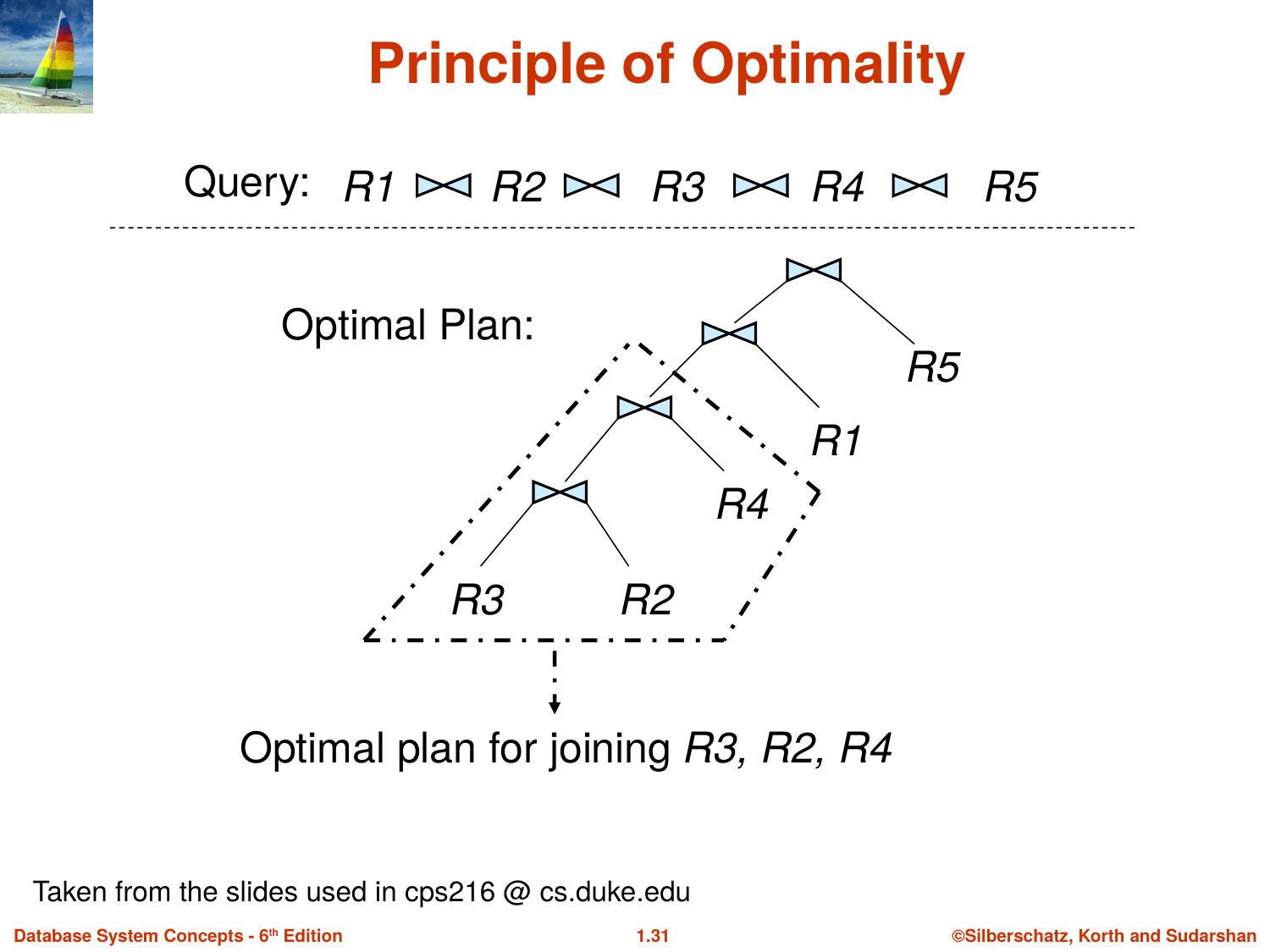

# Principle of Optimality
Query:
R1        R2         R3         R4          R5

R5

R1

R4

R3
R2
Optimal Plan:

Optimal plan for joining R3, R2, R4
Taken from the slides used in cps216 @ cs.duke.edu